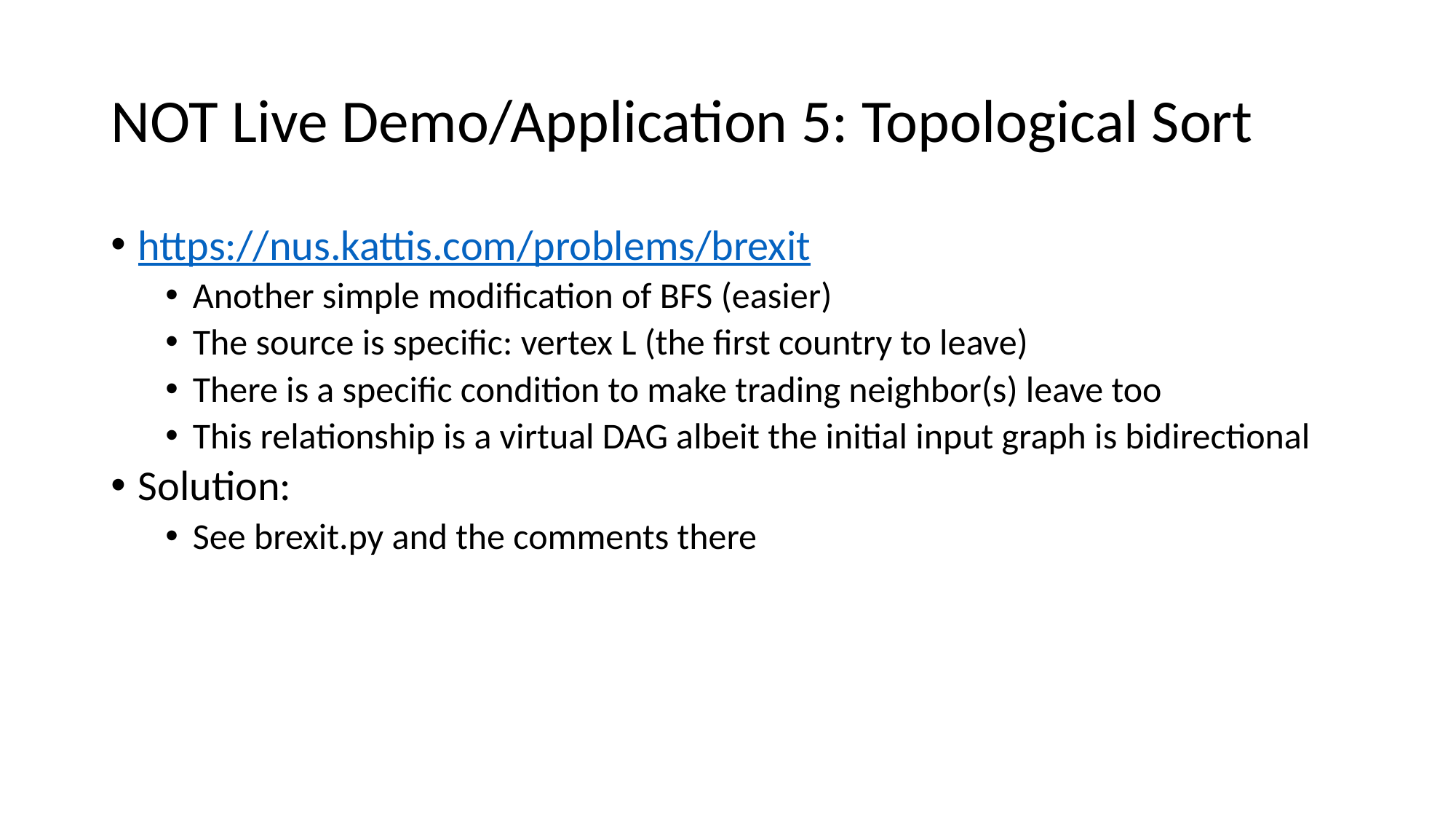

# NOT Live Demo/Application 5: Topological Sort
https://nus.kattis.com/problems/brexit
Another simple modification of BFS (easier)
The source is specific: vertex L (the first country to leave)
There is a specific condition to make trading neighbor(s) leave too
This relationship is a virtual DAG albeit the initial input graph is bidirectional
Solution:
See brexit.py and the comments there